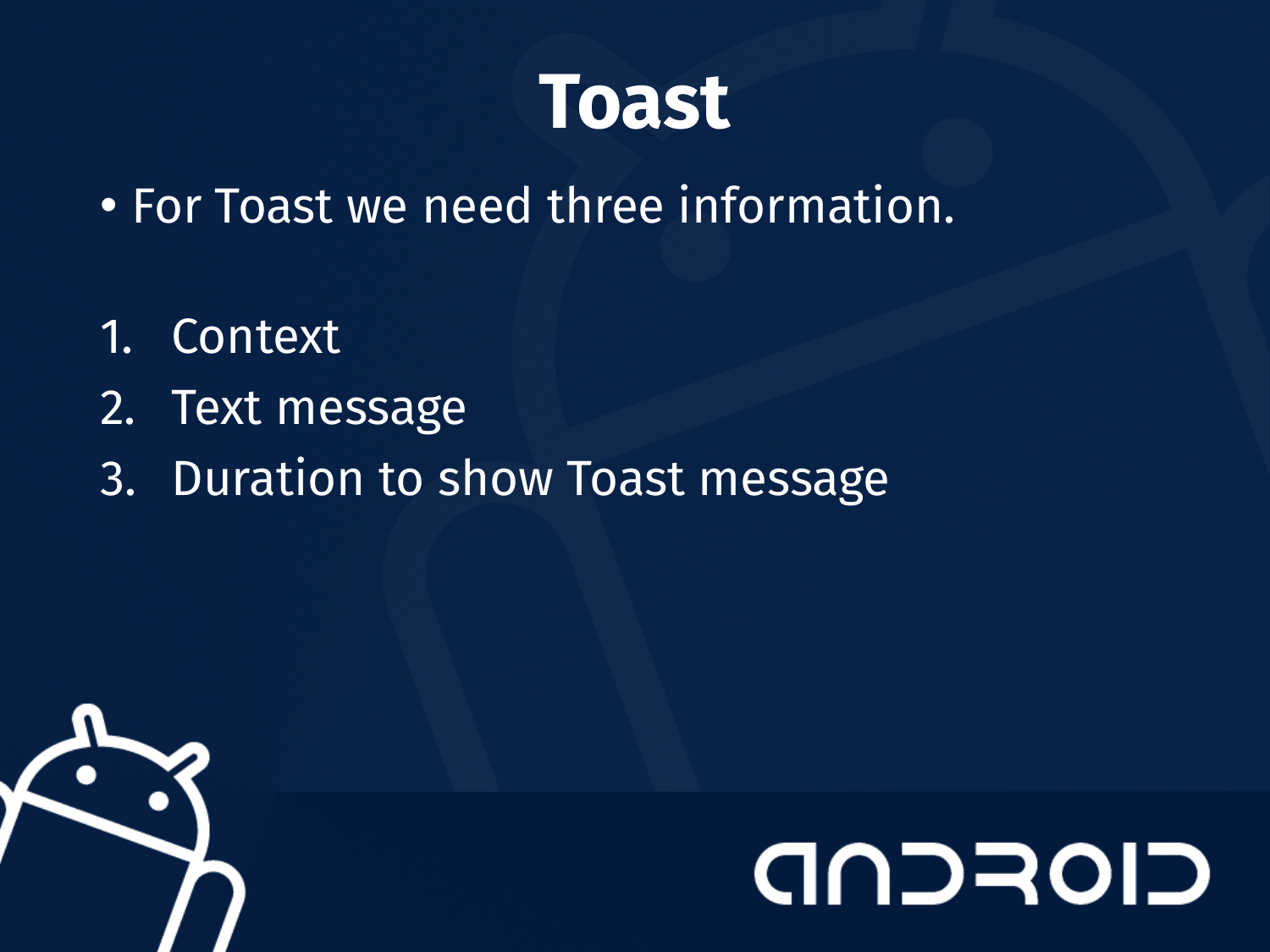

# Toast
For Toast we need three information.
Context
Text message
Duration to show Toast message